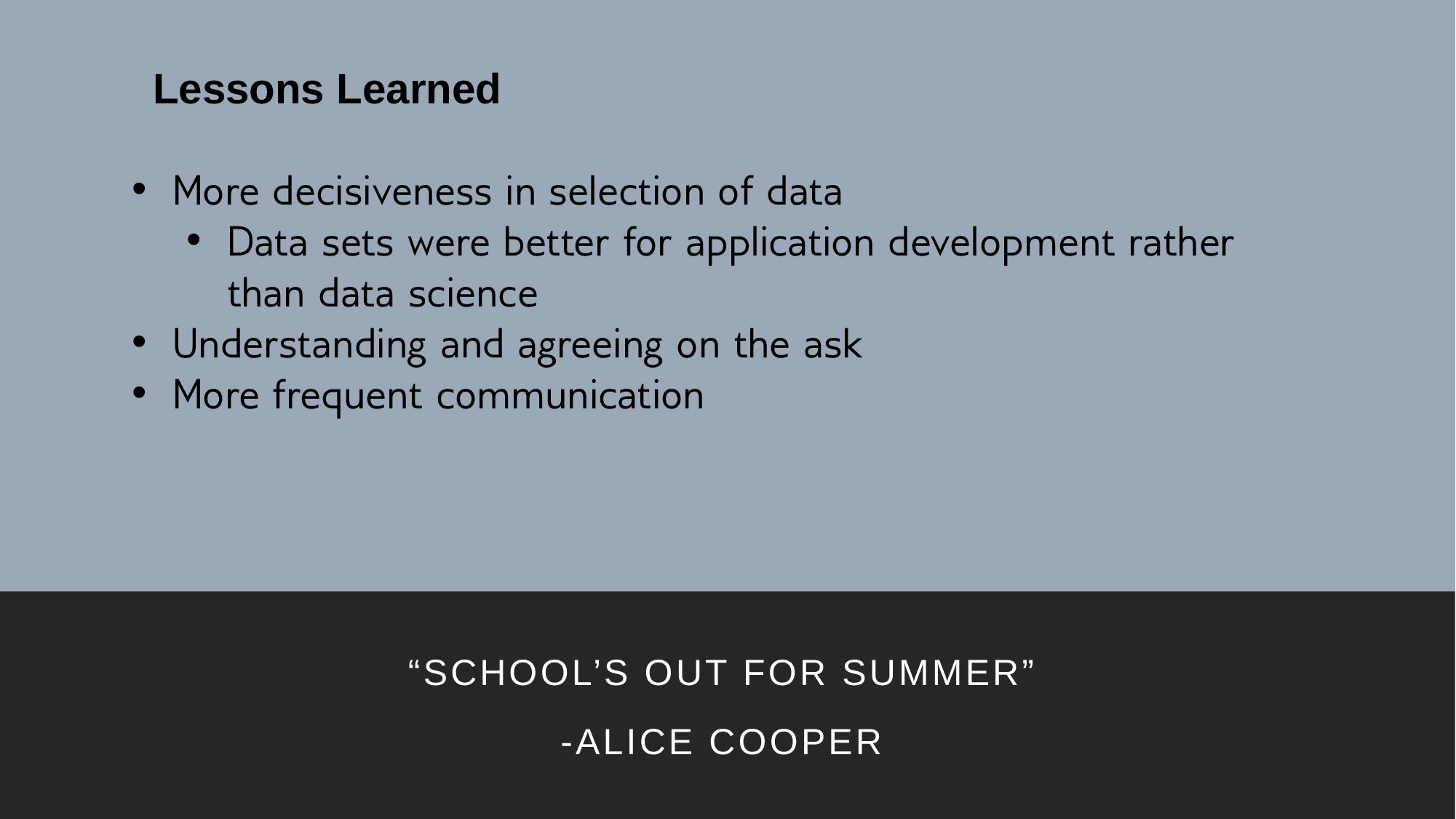

Lessons Learned
More decisiveness in selection of data
Data sets were better for application development rather than data science
Understanding and agreeing on the ask
More frequent communication

“school’s out for summer”
-alice cooper